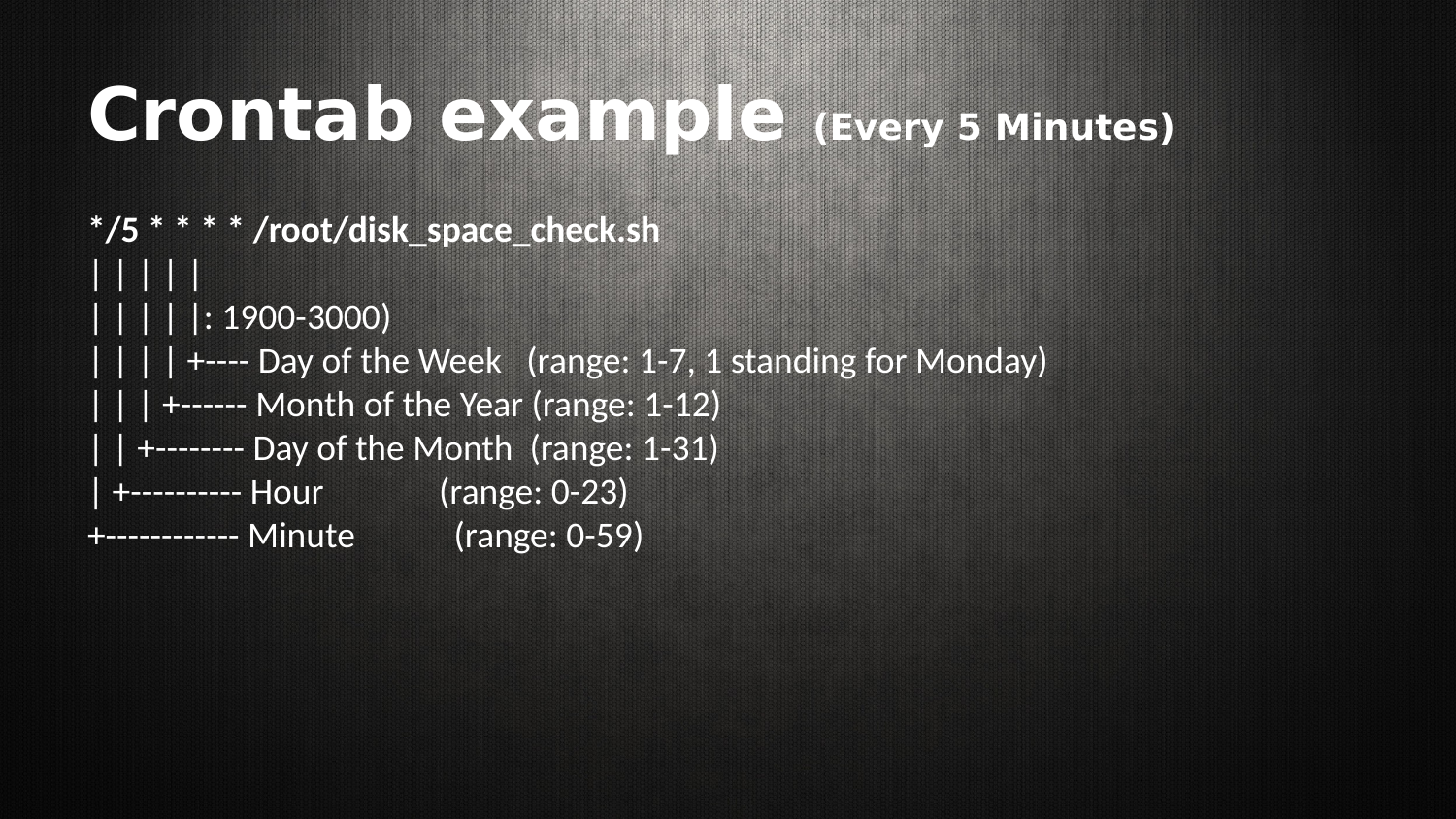

# Crontab example (Every 5 Minutes)
*/5 * * * * /root/disk_space_check.sh
| | | | |
| | | | |: 1900-3000)
| | | | +---- Day of the Week   (range: 1-7, 1 standing for Monday)
| | | +------ Month of the Year (range: 1-12)
| | +-------- Day of the Month  (range: 1-31)
| +---------- Hour              (range: 0-23)
+------------ Minute            (range: 0-59)